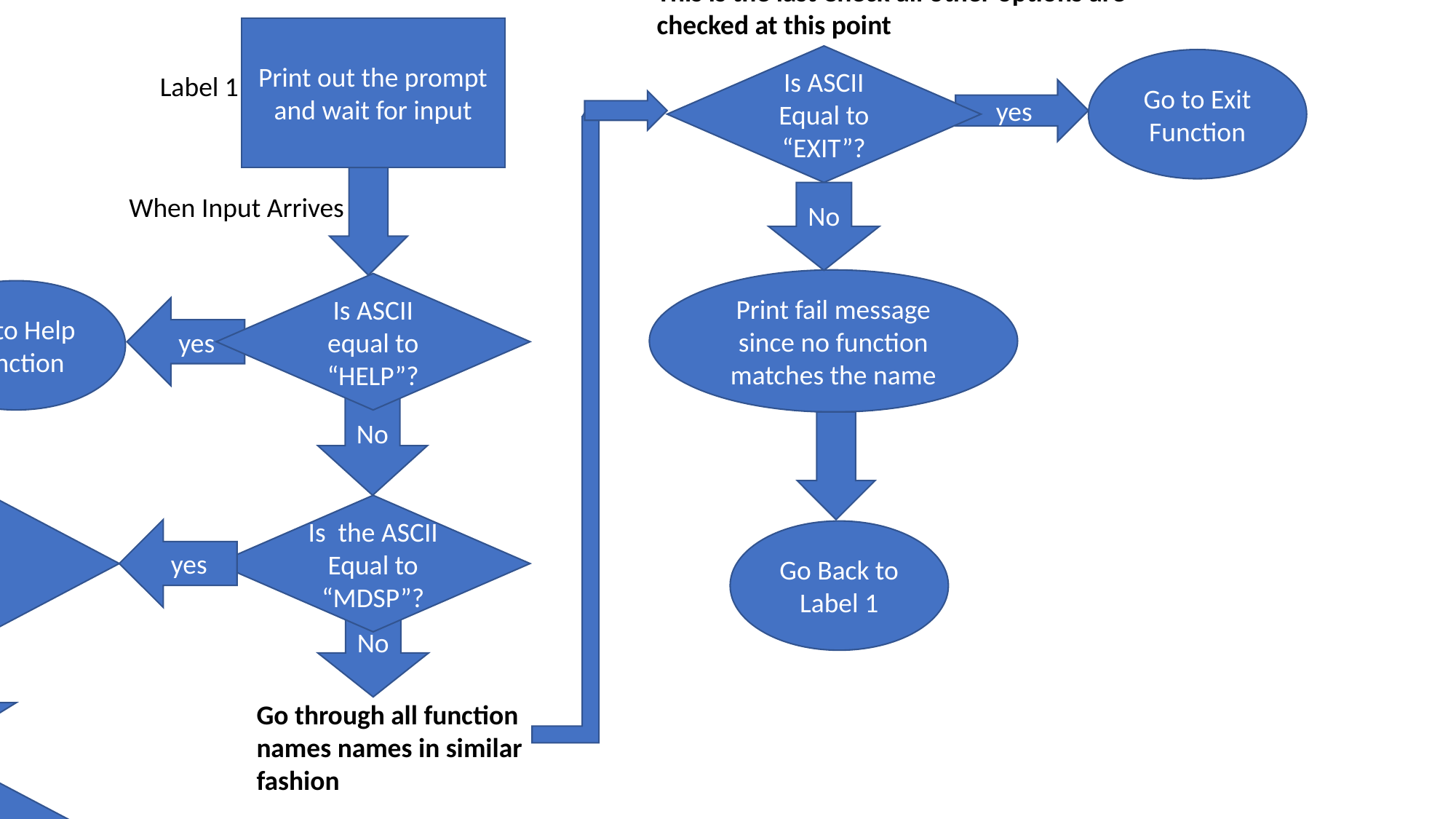

This is the last Check all other options are checked at this point
Print out the prompt and wait for input
Is ASCII Equal to “EXIT”?
Go to Exit Function
Label 1
yes

No
When Input Arrives
Print fail message since no function matches the name
Is ASCII equal to “HELP”?
Go to Help Function
yes
No

Is the Start argument present?
Is  the ASCII Equal to “MDSP”?
Go to MDSP Error HELP Page
No
yes
Go Back to Label 1
No
Yes
Go through all function names names in similar fashion
Overall Structure
Is the End argument present?
Store the Start in a Register
No

yes
Go to First MDSP Function
Store the start and end arguments in Registers

Go to Second MDSP Function